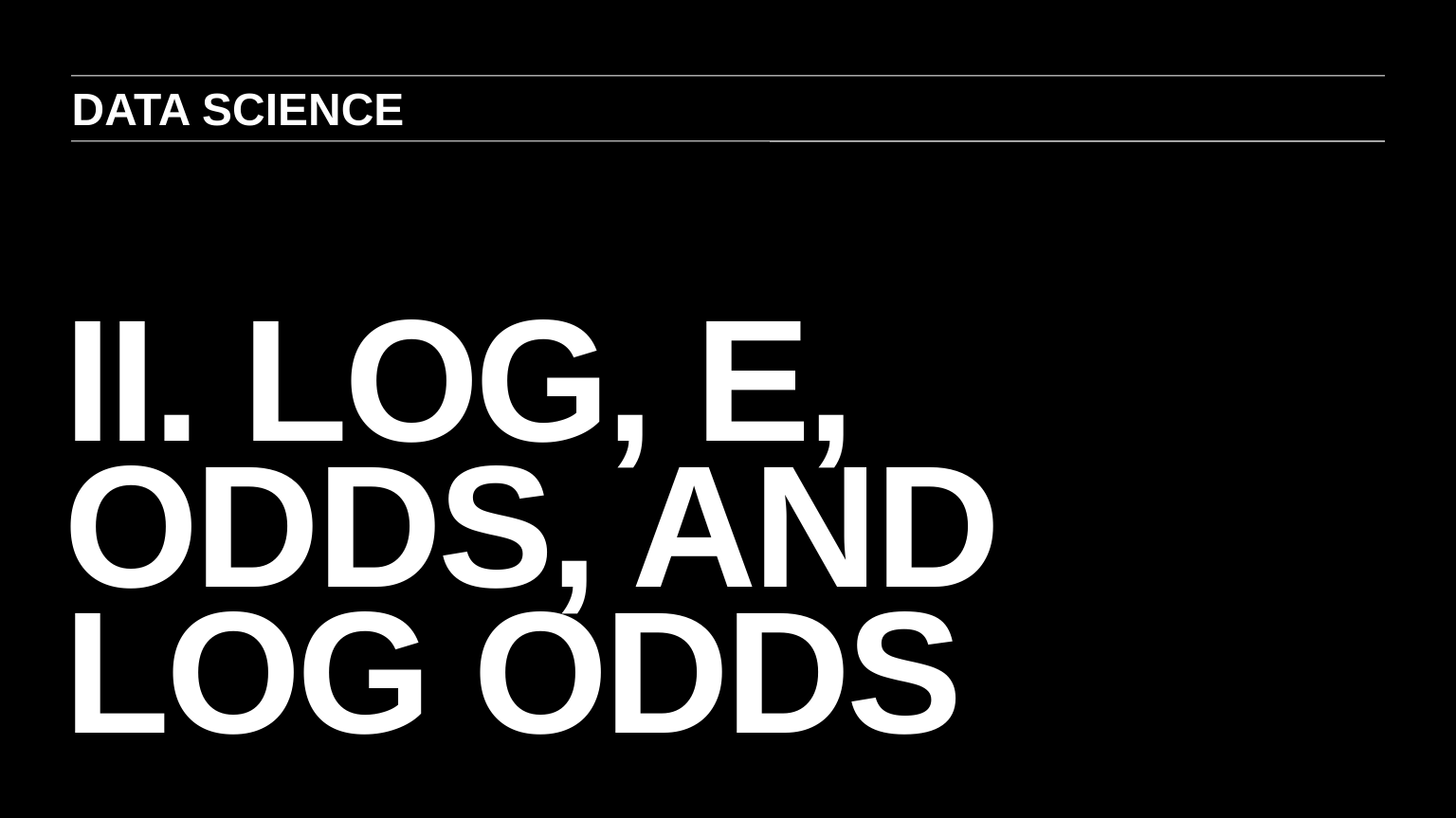

Data science
# II. Log, E, odds, and log odds